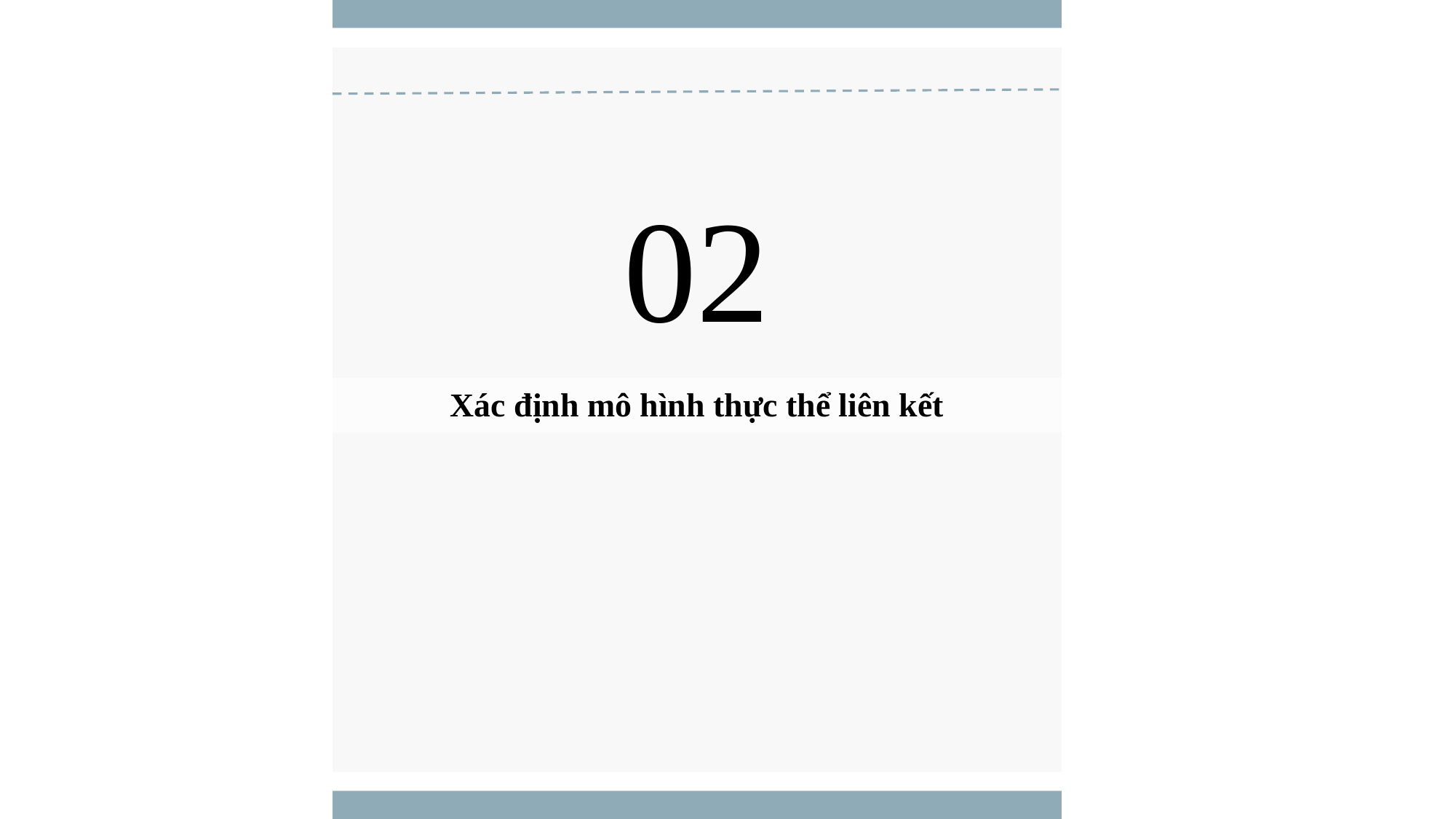

02

Xác định mô hình thực thể liên kết